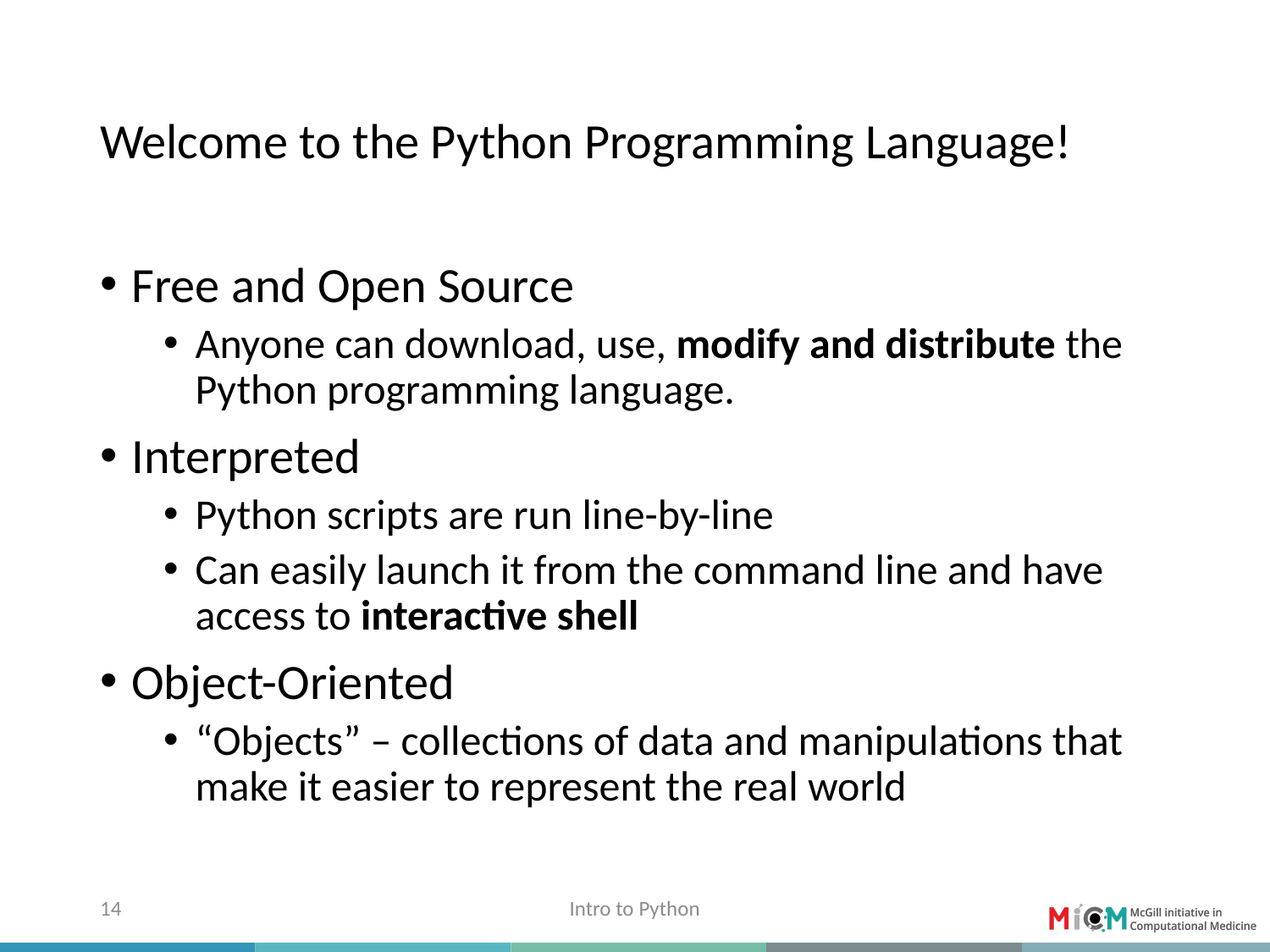

# Welcome to the Python Programming Language!
Free and Open Source
Anyone can download, use, modify and distribute the Python programming language.
Interpreted
Python scripts are run line-by-line
Can easily launch it from the command line and have access to interactive shell
Object-Oriented
“Objects” – collections of data and manipulations that make it easier to represent the real world
14
Intro to Python